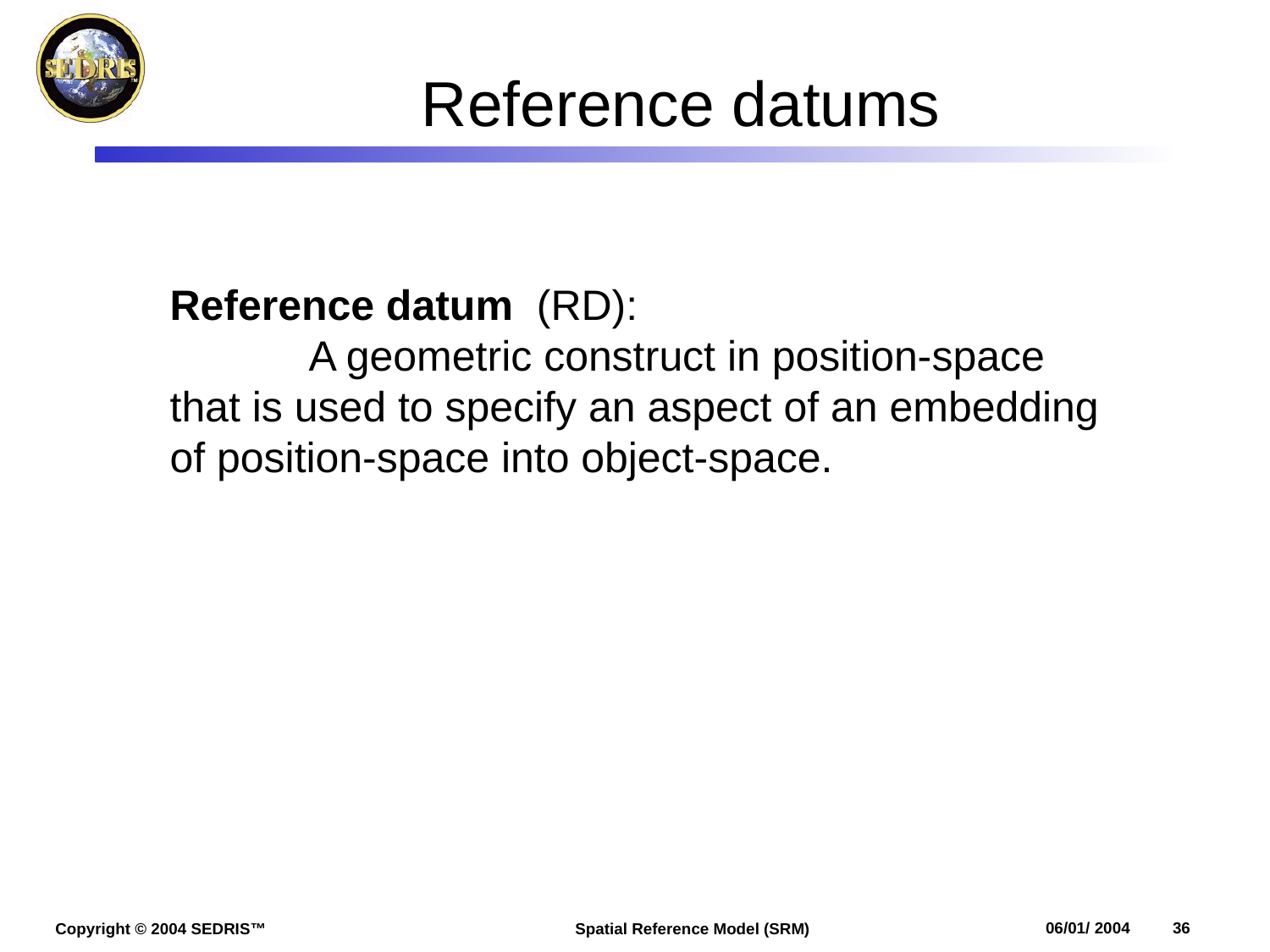

# Reference datums
Reference datum  (RD):
	 A geometric construct in position-space
that is used to specify an aspect of an embedding
of position-space into object-space.